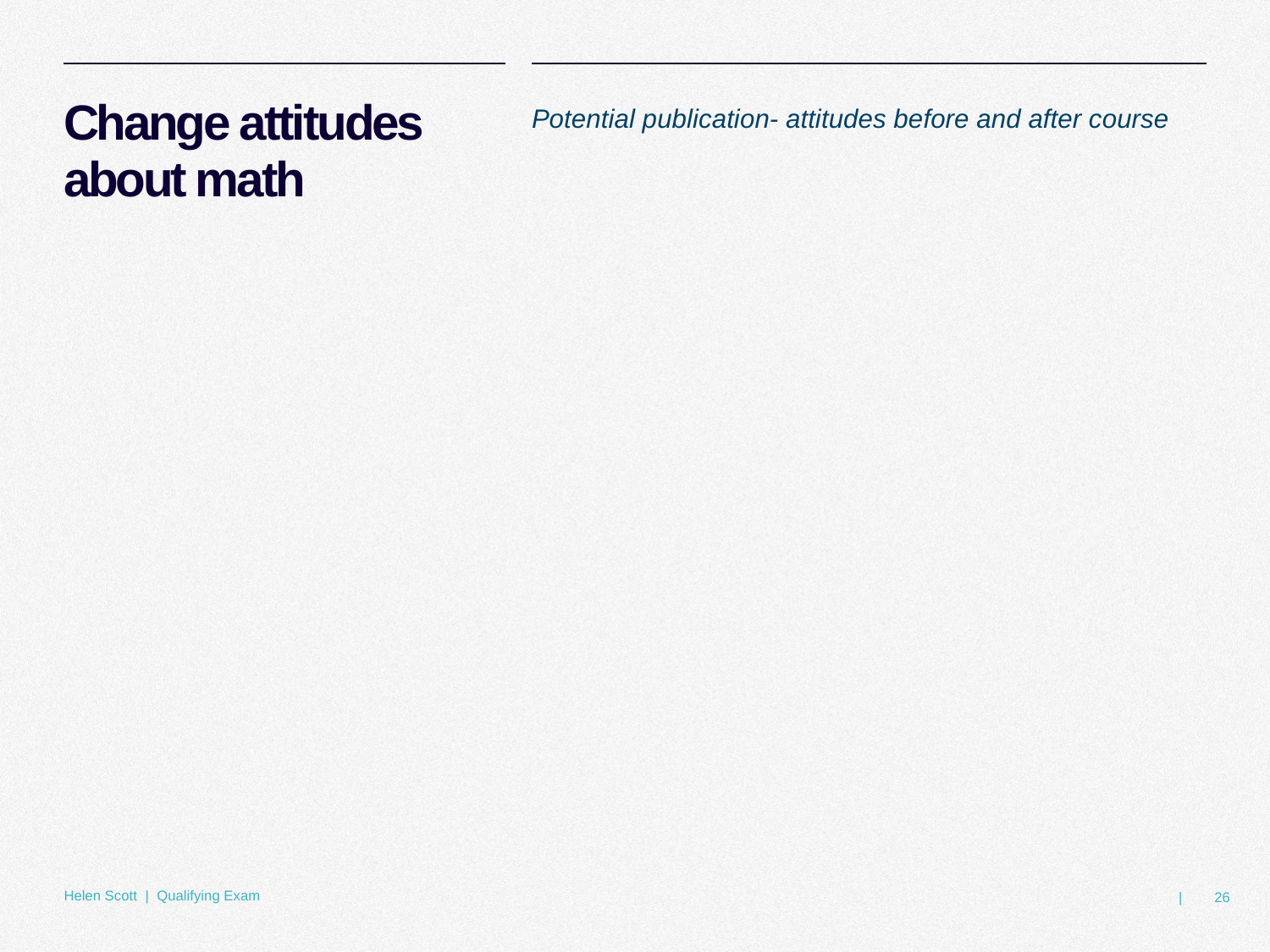

# Change attitudes about math
Potential publication- attitudes before and after course